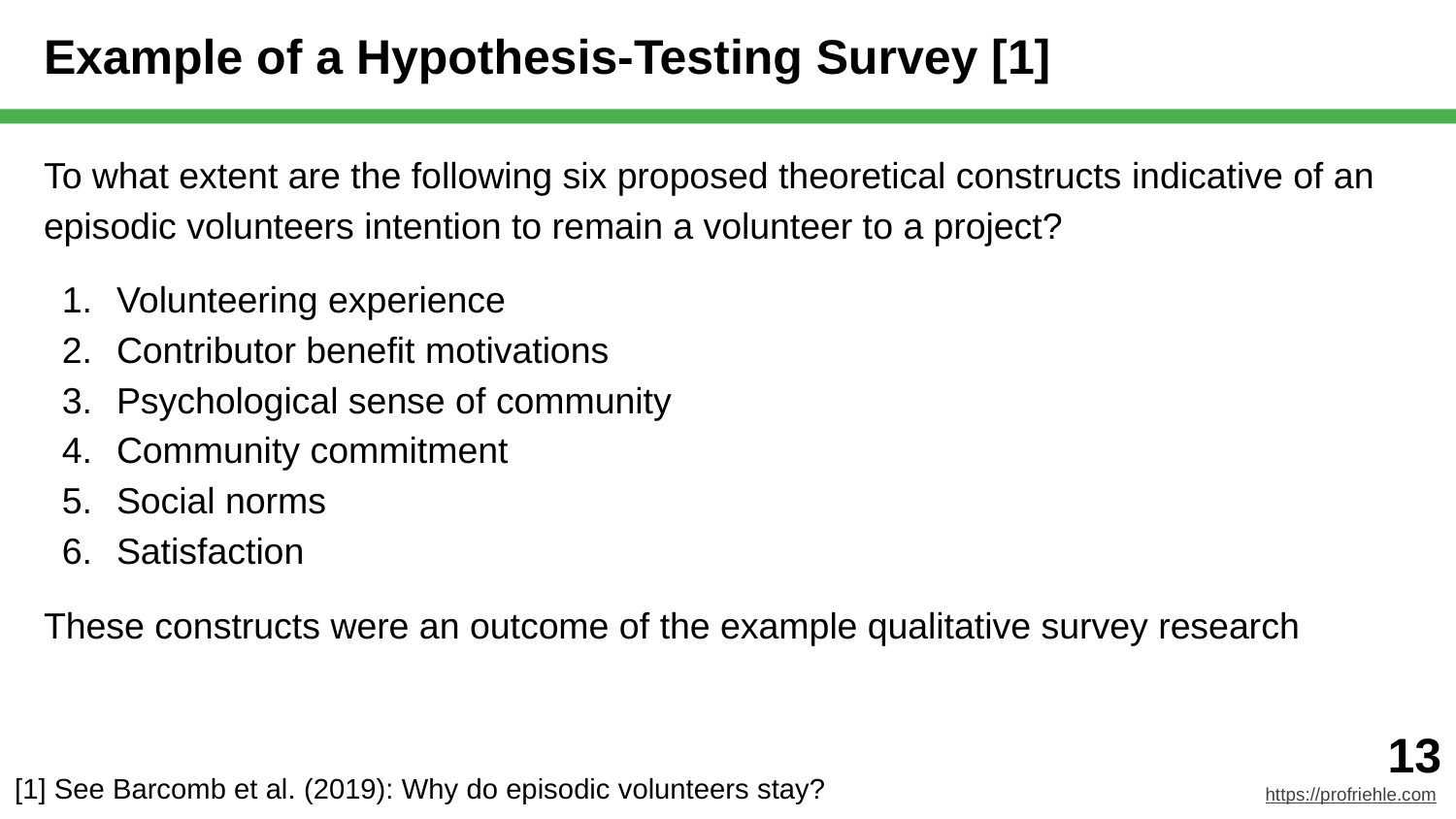

# Example of a Hypothesis-Testing Survey [1]
To what extent are the following six proposed theoretical constructs indicative of an episodic volunteers intention to remain a volunteer to a project?
Volunteering experience
Contributor benefit motivations
Psychological sense of community
Community commitment
Social norms
Satisfaction
These constructs were an outcome of the example qualitative survey research
[1] See Barcomb et al. (2019): Why do episodic volunteers stay?
13
https://profriehle.com